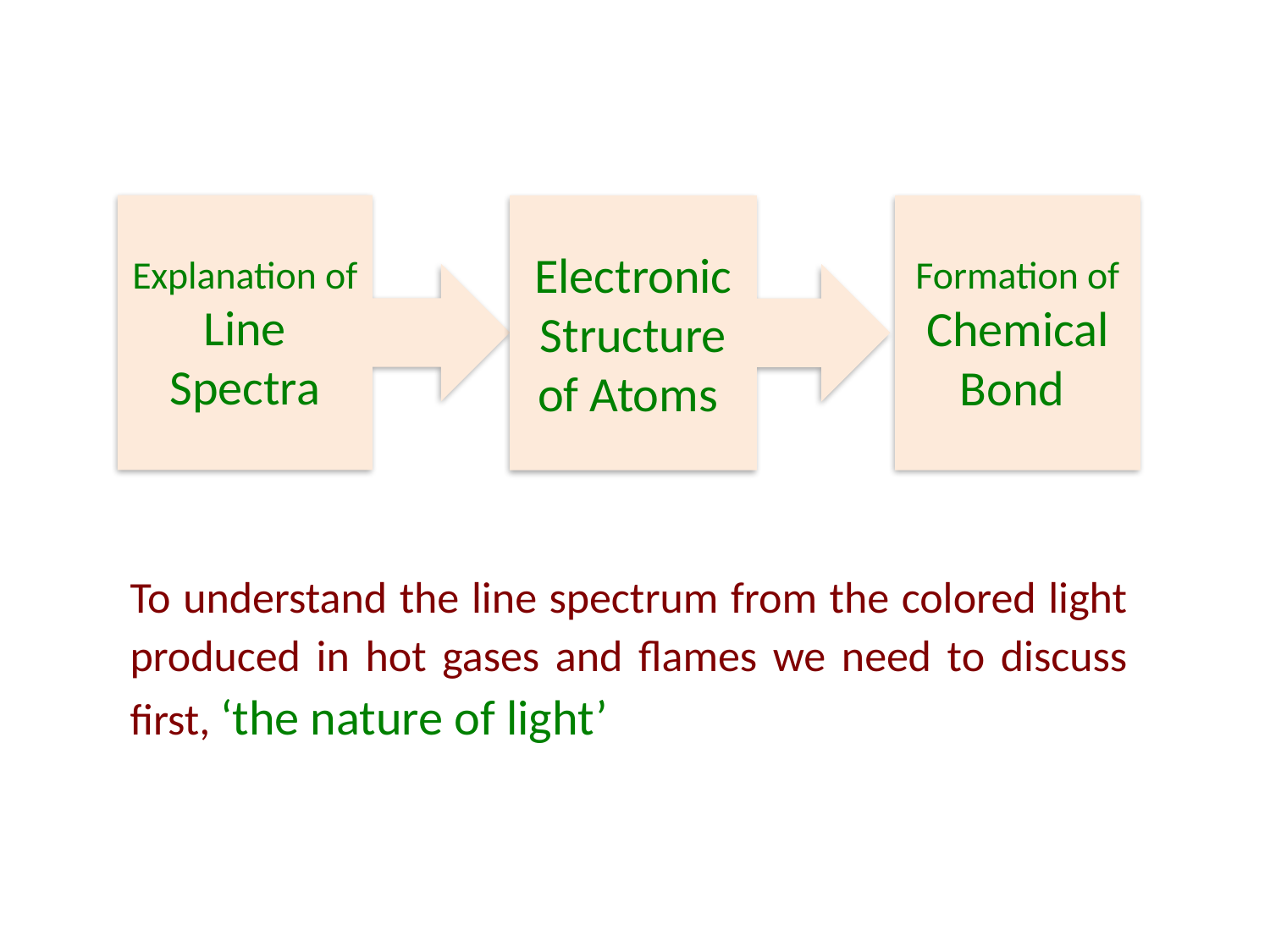

Explanation of Line Spectra
Electronic Structure of Atoms
Formation of Chemical Bond
To understand the line spectrum from the colored light produced in hot gases and flames we need to discuss first, ‘the nature of light’